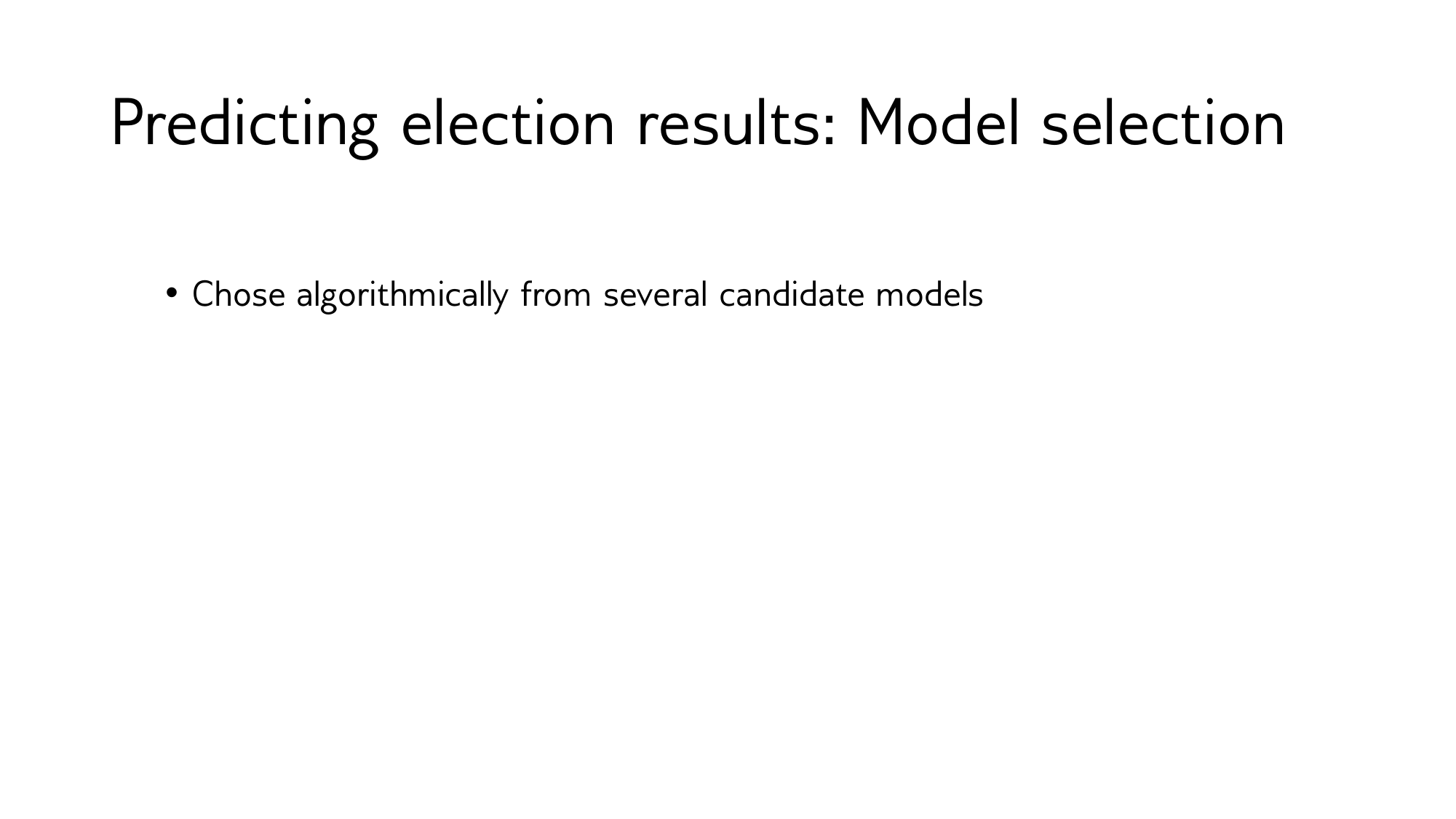

# Predicting election results: Model selection

Chose algorithmically from several candidate models